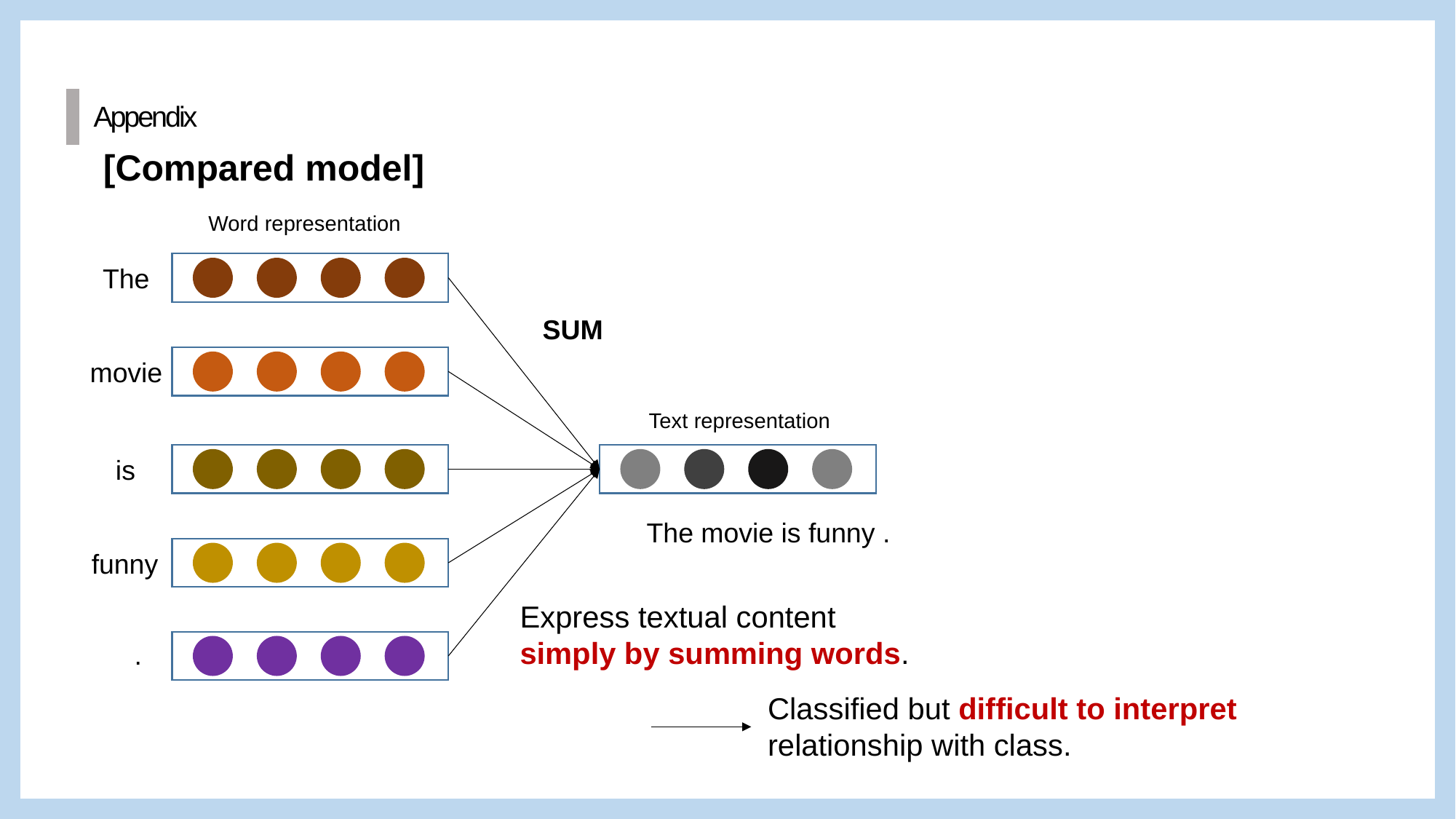

Appendix
[Compared model]
Word representation

The
SUM

movie
Text representation

is
The movie is funny .

funny
Express textual content
simply by summing words.

.
Classified but difficult to interpret
relationship with class.